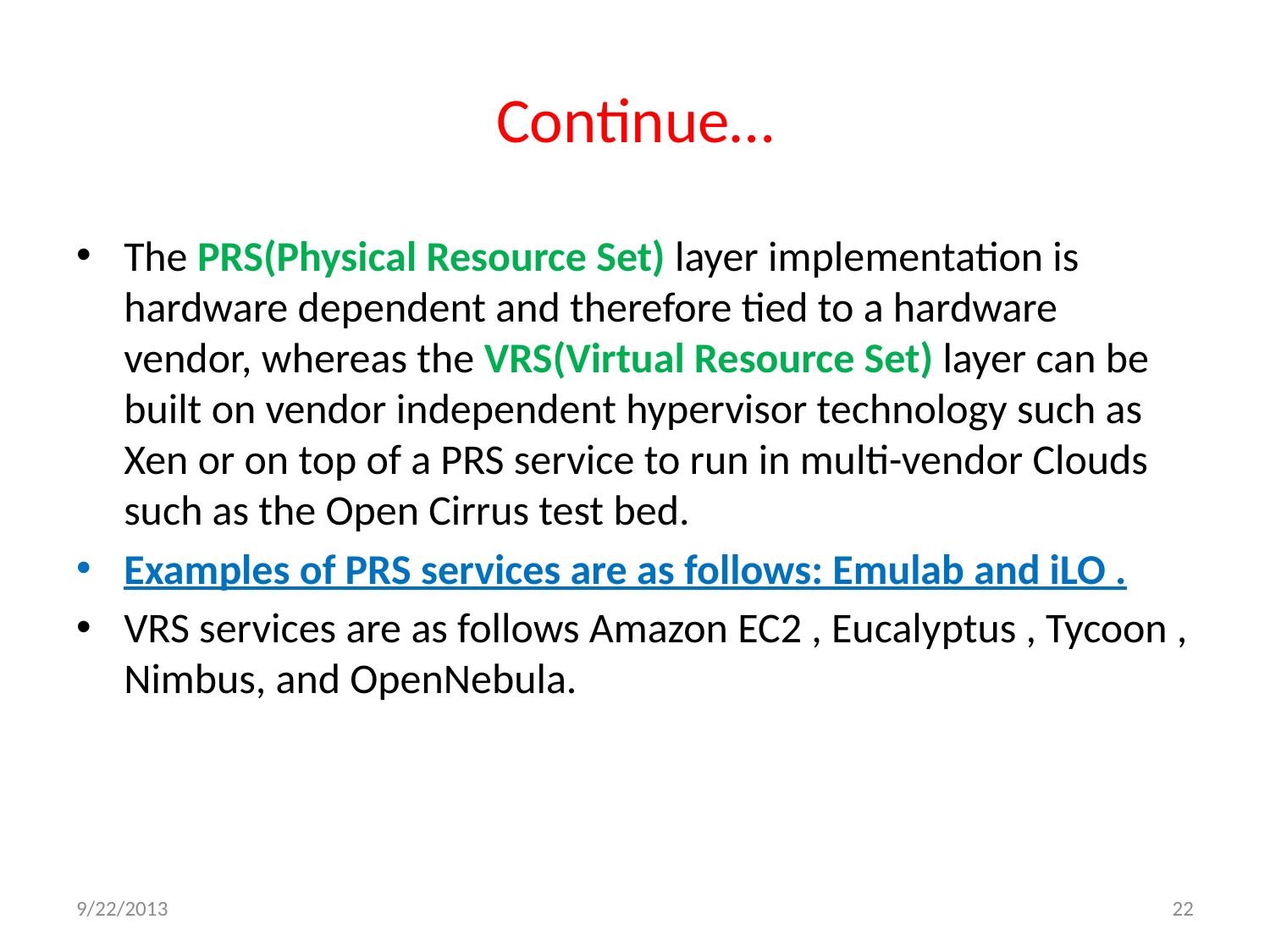

# Continue…
The PRS(Physical Resource Set) layer implementation is hardware dependent and therefore tied to a hardware vendor, whereas the VRS(Virtual Resource Set) layer can be built on vendor independent hypervisor technology such as Xen or on top of a PRS service to run in multi-vendor Clouds such as the Open Cirrus test bed.
Examples of PRS services are as follows: Emulab and iLO .
VRS services are as follows Amazon EC2 , Eucalyptus , Tycoon , Nimbus, and OpenNebula.
9/22/2013
22